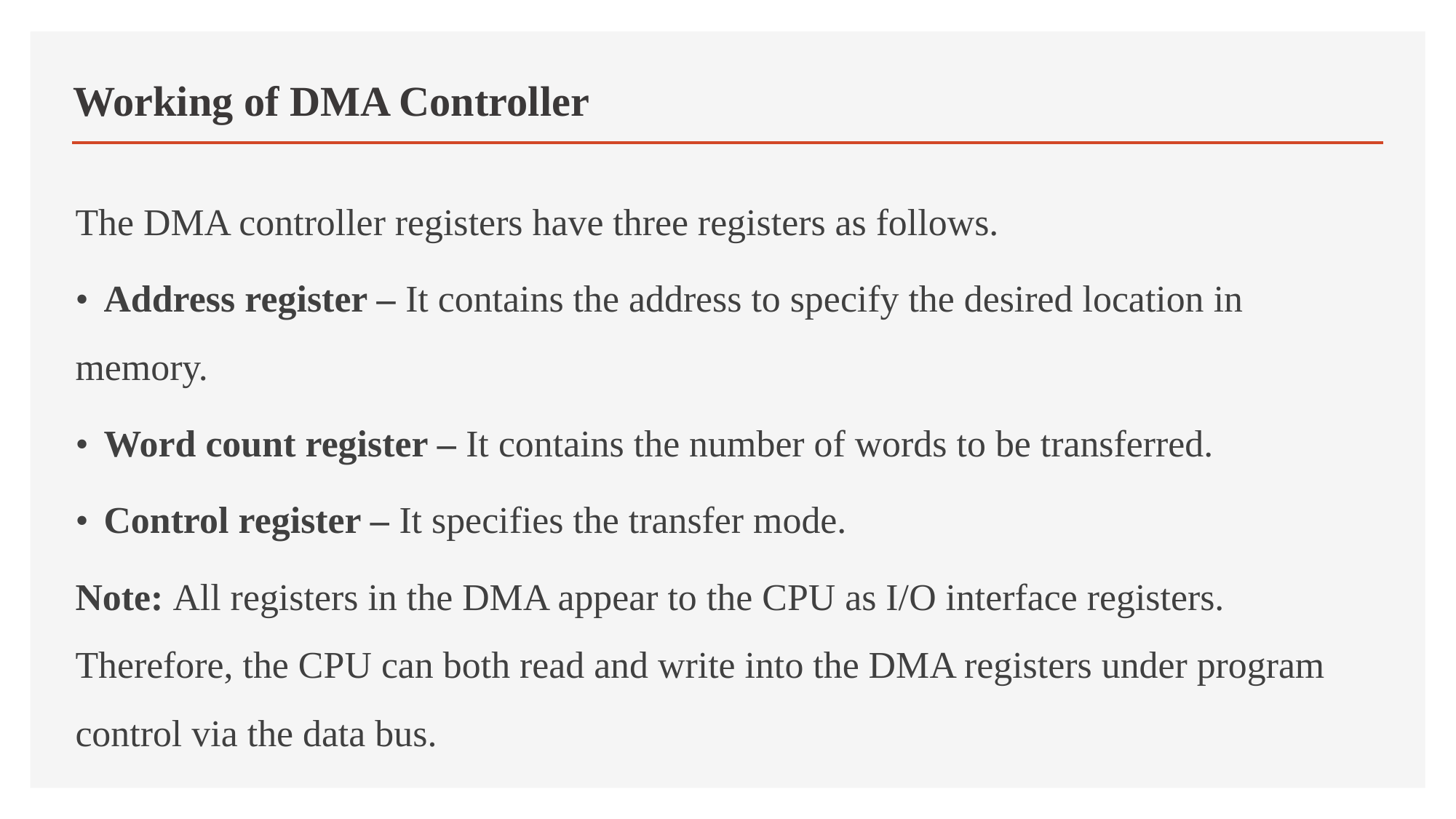

# Working of DMA Controller
The DMA controller registers have three registers as follows.
•	Address register – It contains the address to specify the desired location in memory.
•	Word count register – It contains the number of words to be transferred.
•	Control register – It specifies the transfer mode.
Note: All registers in the DMA appear to the CPU as I/O interface registers. Therefore, the CPU can both read and write into the DMA registers under program control via the data bus.